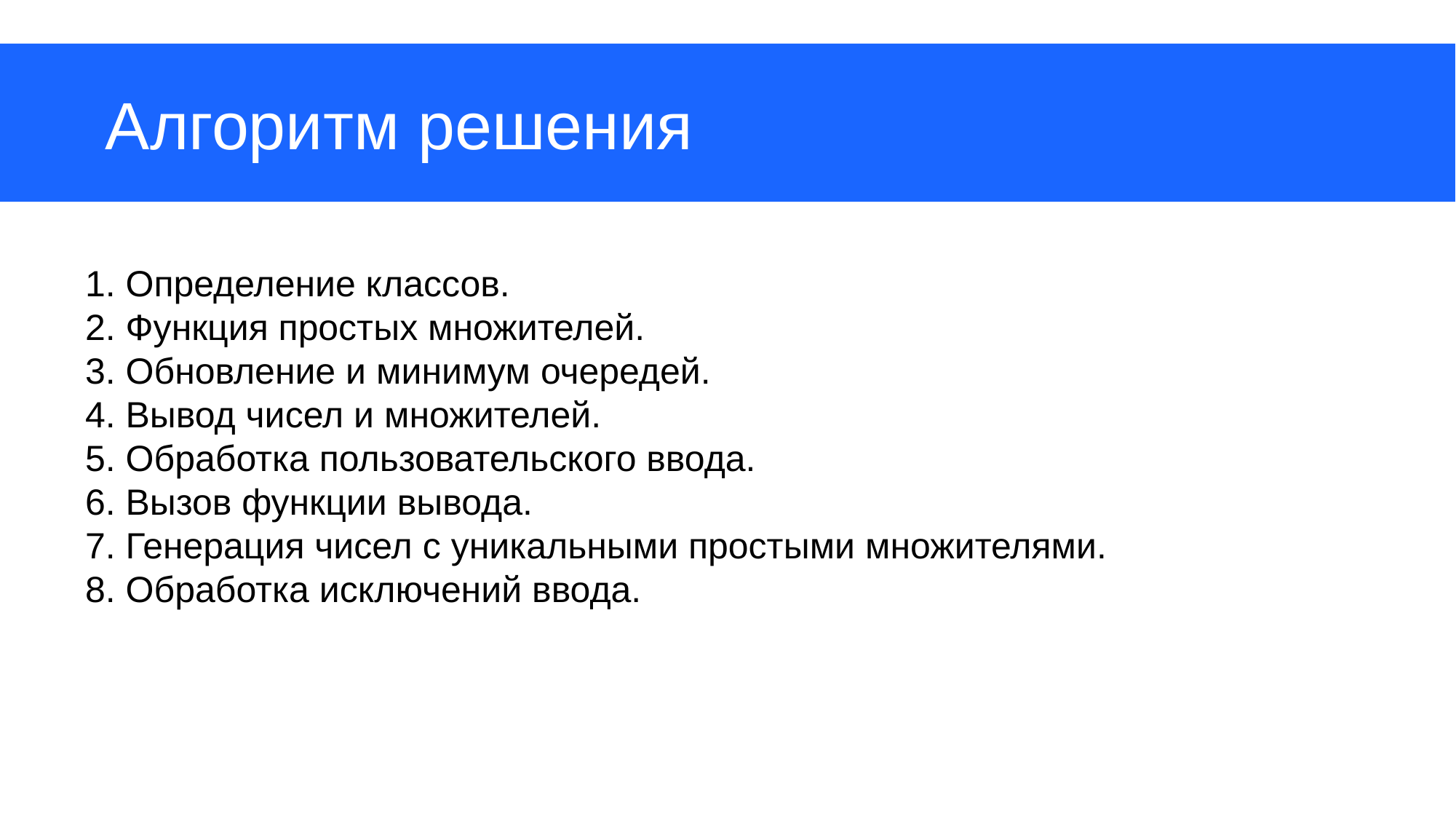

# Алгоритм решения
1. Определение классов.
2. Функция простых множителей.
3. Обновление и минимум очередей.
4. Вывод чисел и множителей.
5. Обработка пользовательского ввода.
6. Вызов функции вывода.
7. Генерация чисел с уникальными простыми множителями.
8. Обработка исключений ввода.